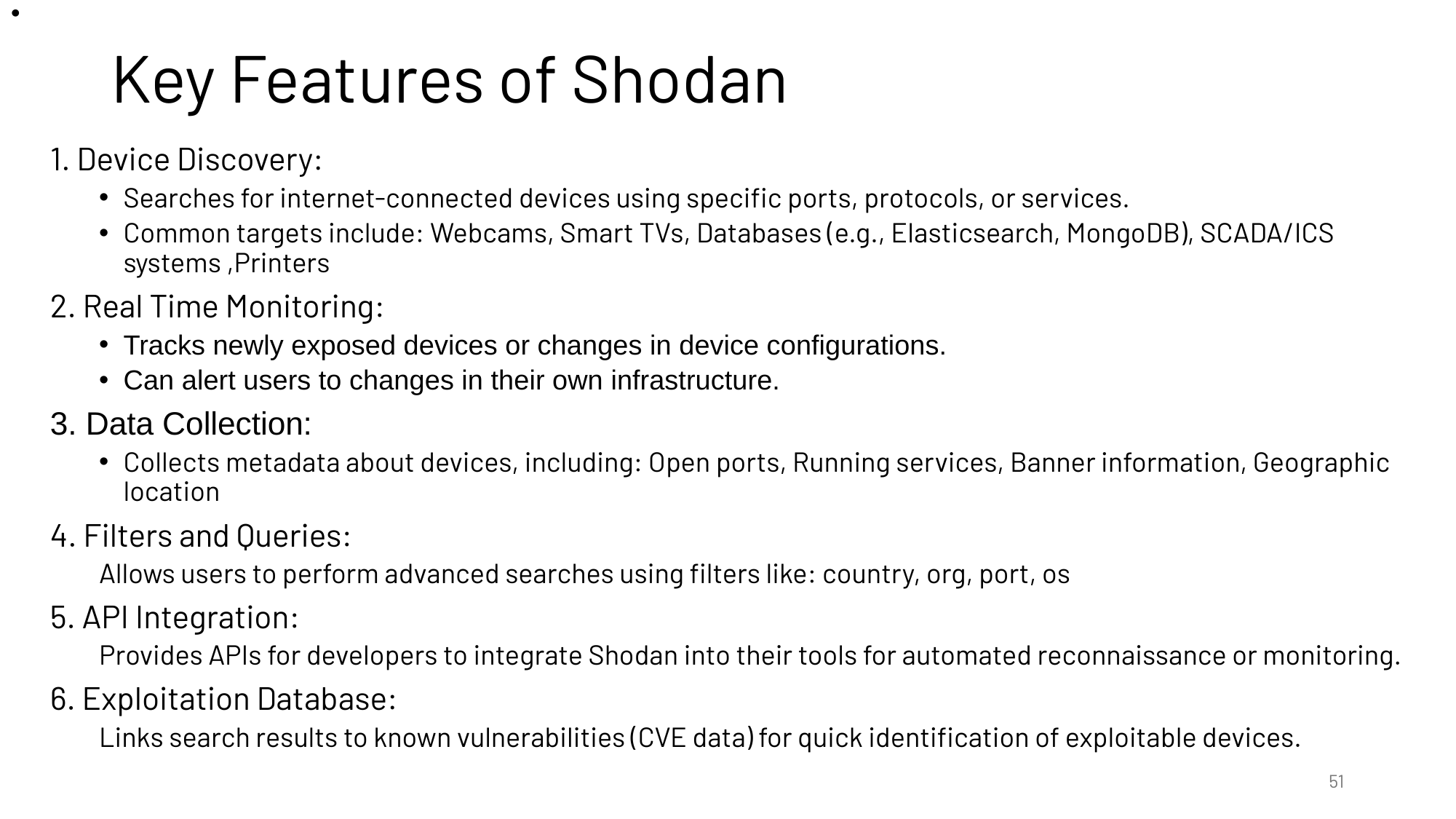

# Key Features of Shodan
1. Device Discovery:
Searches for internet-connected devices using specific ports, protocols, or services.
Common targets include: Webcams, Smart TVs, Databases (e.g., Elasticsearch, MongoDB), SCADA/ICS systems ,Printers
2. Real Time Monitoring:
Tracks newly exposed devices or changes in device configurations.
Can alert users to changes in their own infrastructure.
3. Data Collection:
Collects metadata about devices, including: Open ports, Running services, Banner information, Geographic location
4. Filters and Queries:
Allows users to perform advanced searches using filters like: country, org, port, os
5. API Integration:
Provides APIs for developers to integrate Shodan into their tools for automated reconnaissance or monitoring.
6. Exploitation Database:
Links search results to known vulnerabilities (CVE data) for quick identification of exploitable devices.

51